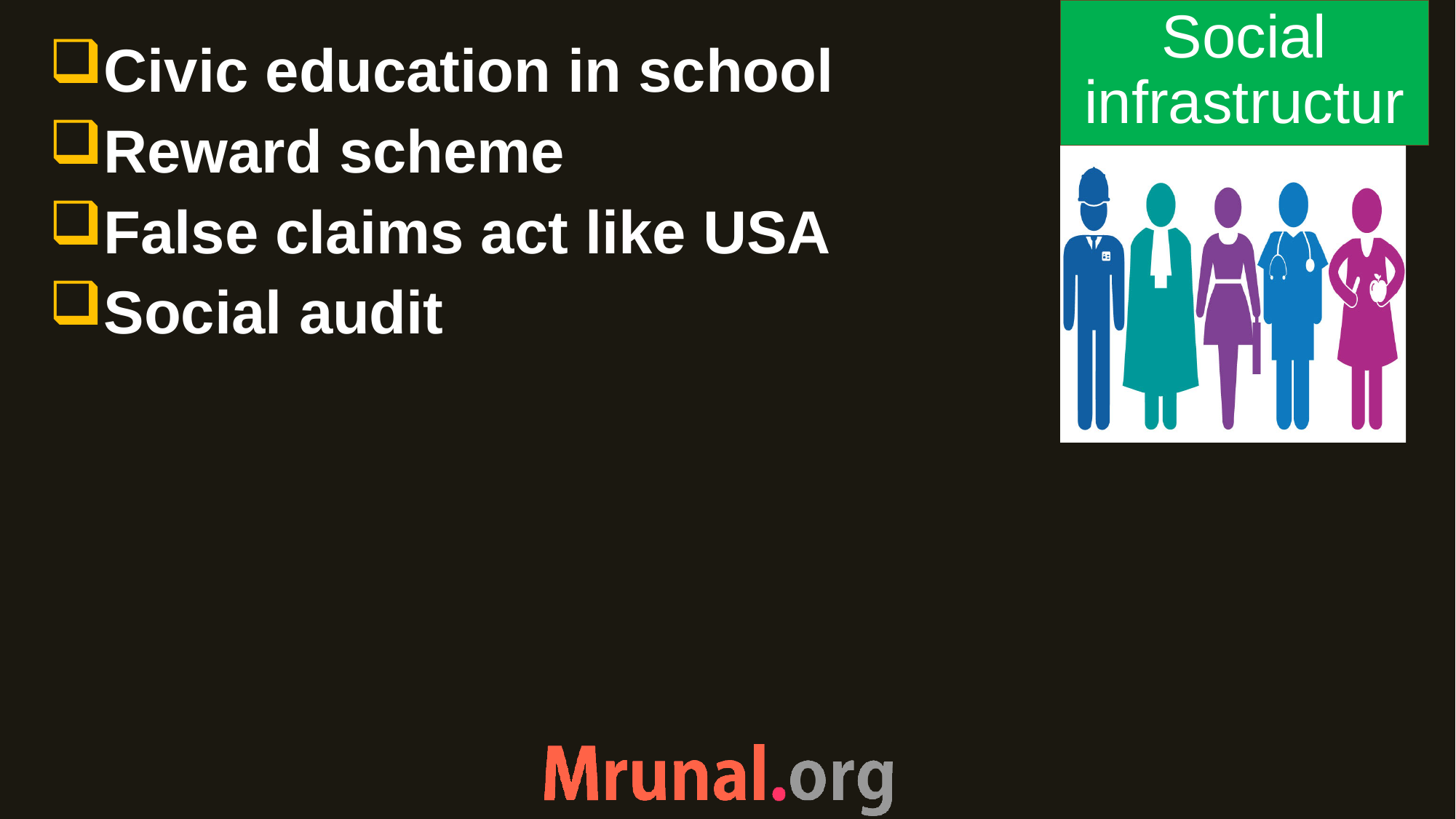

Social infrastructure
Civic education in school
Reward scheme
False claims act like USA
Social audit